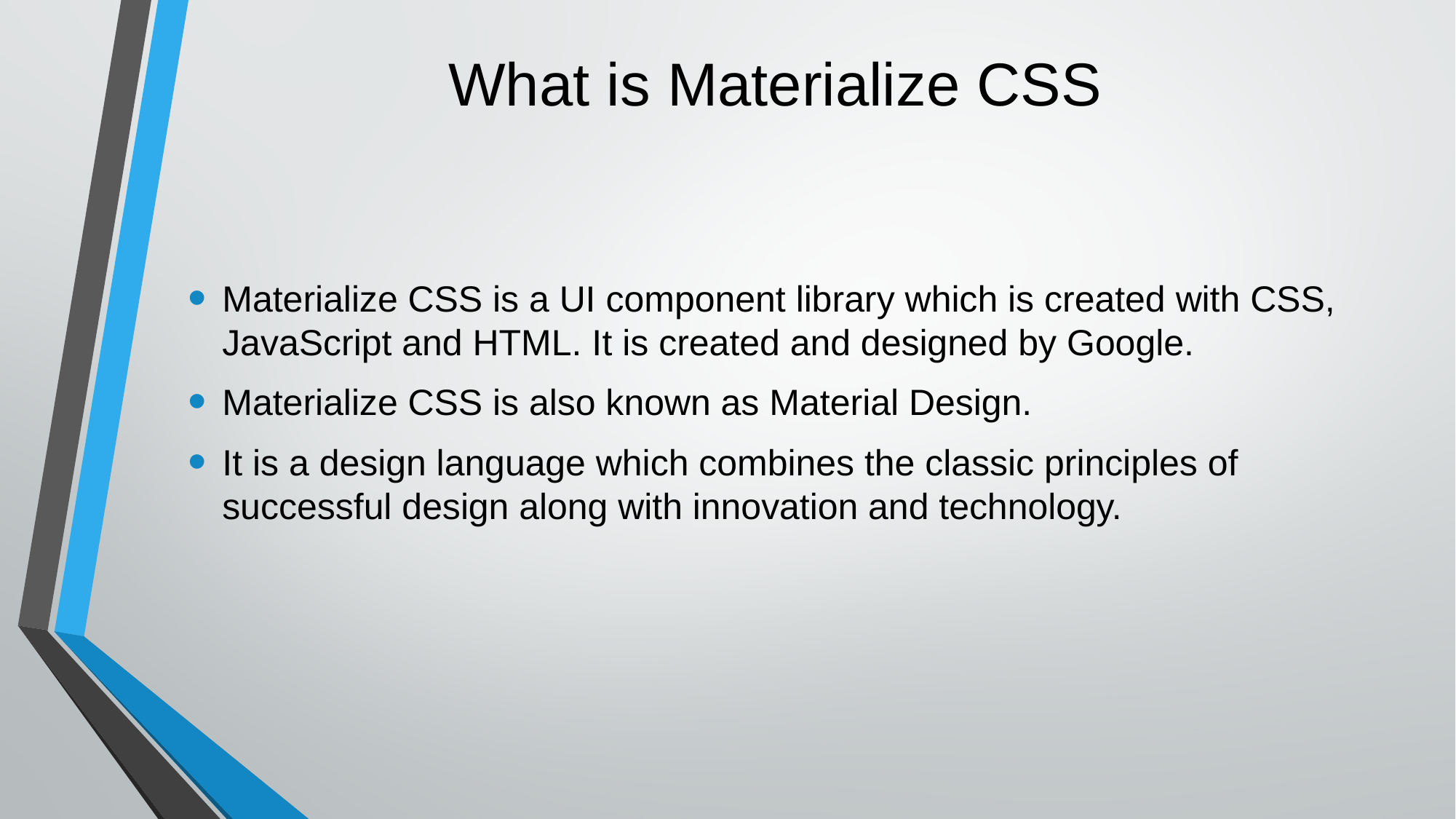

# What is Materialize CSS
Materialize CSS is a UI component library which is created with CSS, JavaScript and HTML. It is created and designed by Google.
Materialize CSS is also known as Material Design.
It is a design language which combines the classic principles of successful design along with innovation and technology.